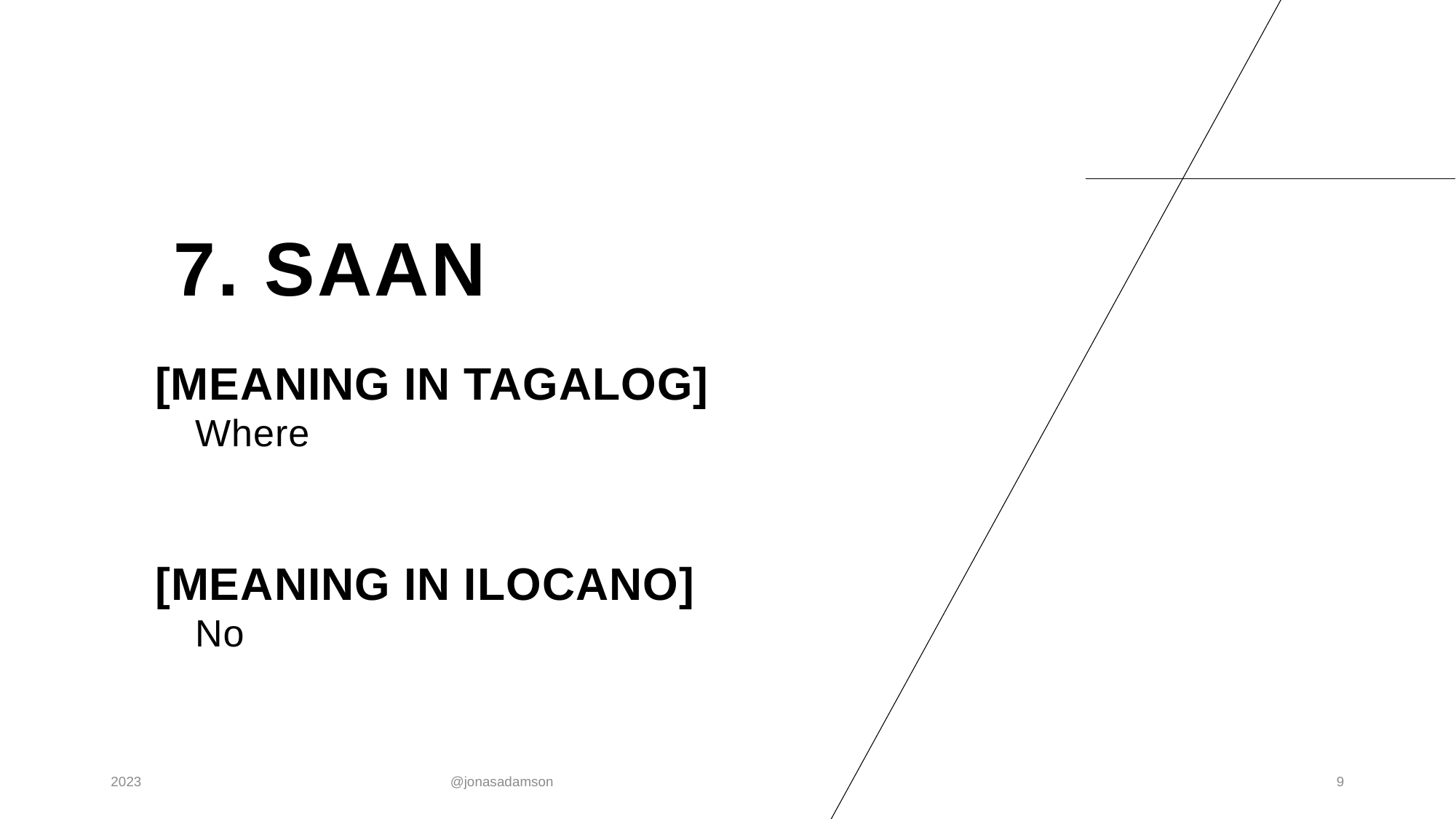

# 7. Saan
[MEANING IN TAGALOG]
Where
[MEANING IN ILOCANO]
No
2023
@jonasadamson
9